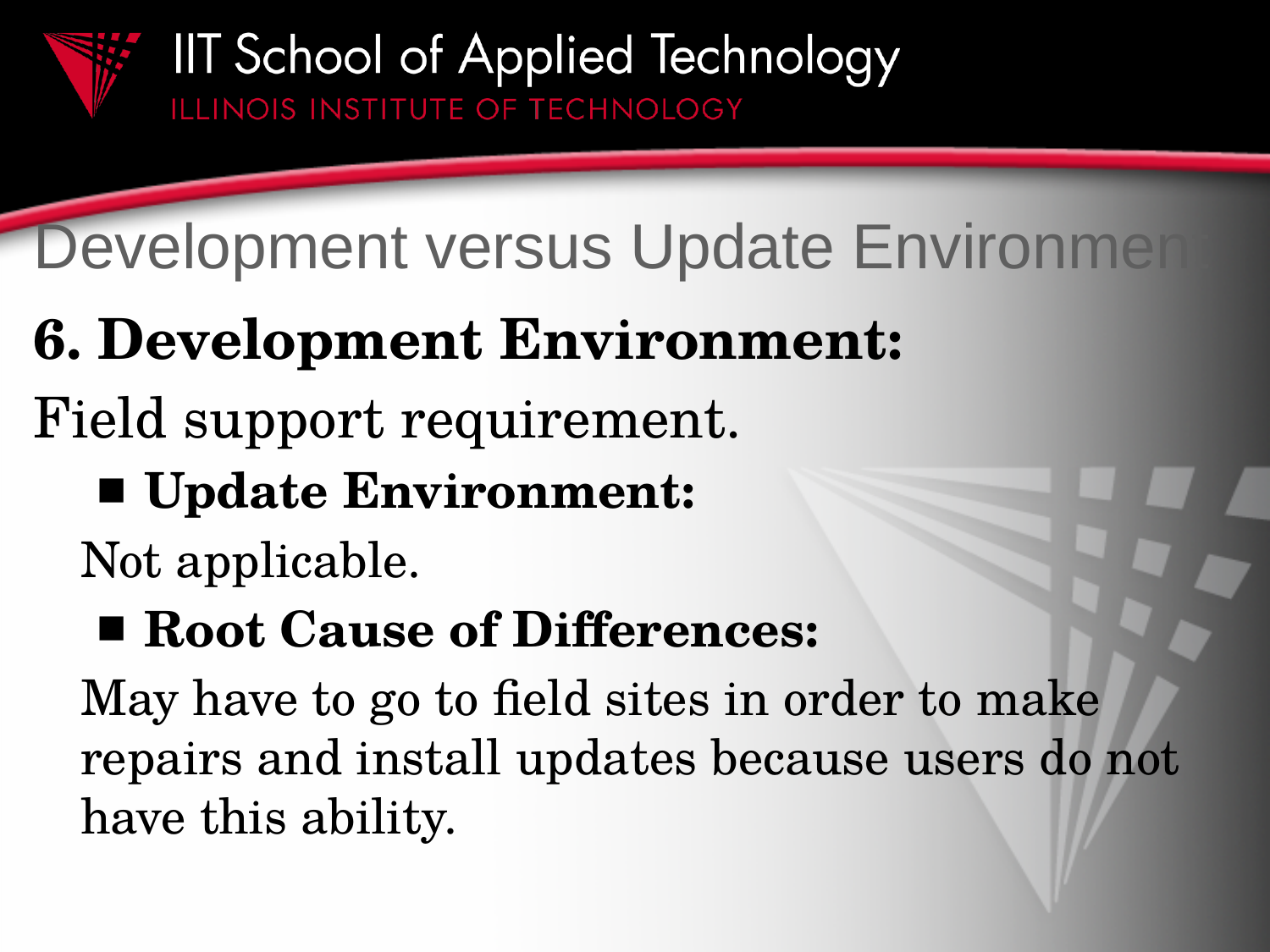

# Development versus Update Environment
6. Development Environment:
Field support requirement.
Update Environment:
Not applicable.
Root Cause of Differences:
May have to go to field sites in order to make repairs and install updates because users do not have this ability.